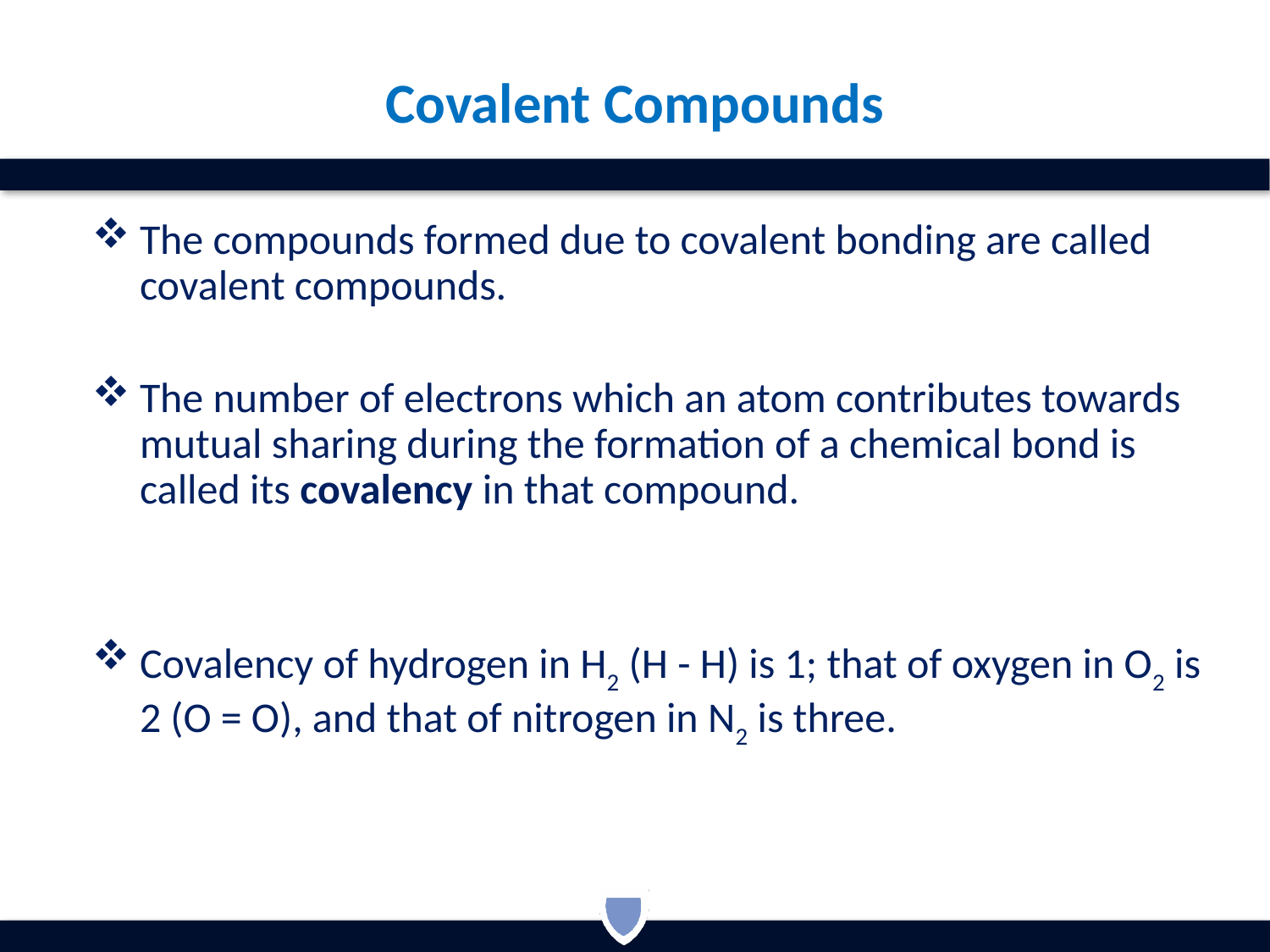

# Covalent Compounds
The compounds formed due to covalent bonding are called covalent compounds.

The number of electrons which an atom contributes towards mutual sharing during the formation of a chemical bond is called its covalency in that compound.

Covalency of hydrogen in H2 (H - H) is 1; that of oxygen in O2 is 2 (O = O), and that of nitrogen in N2 is three.